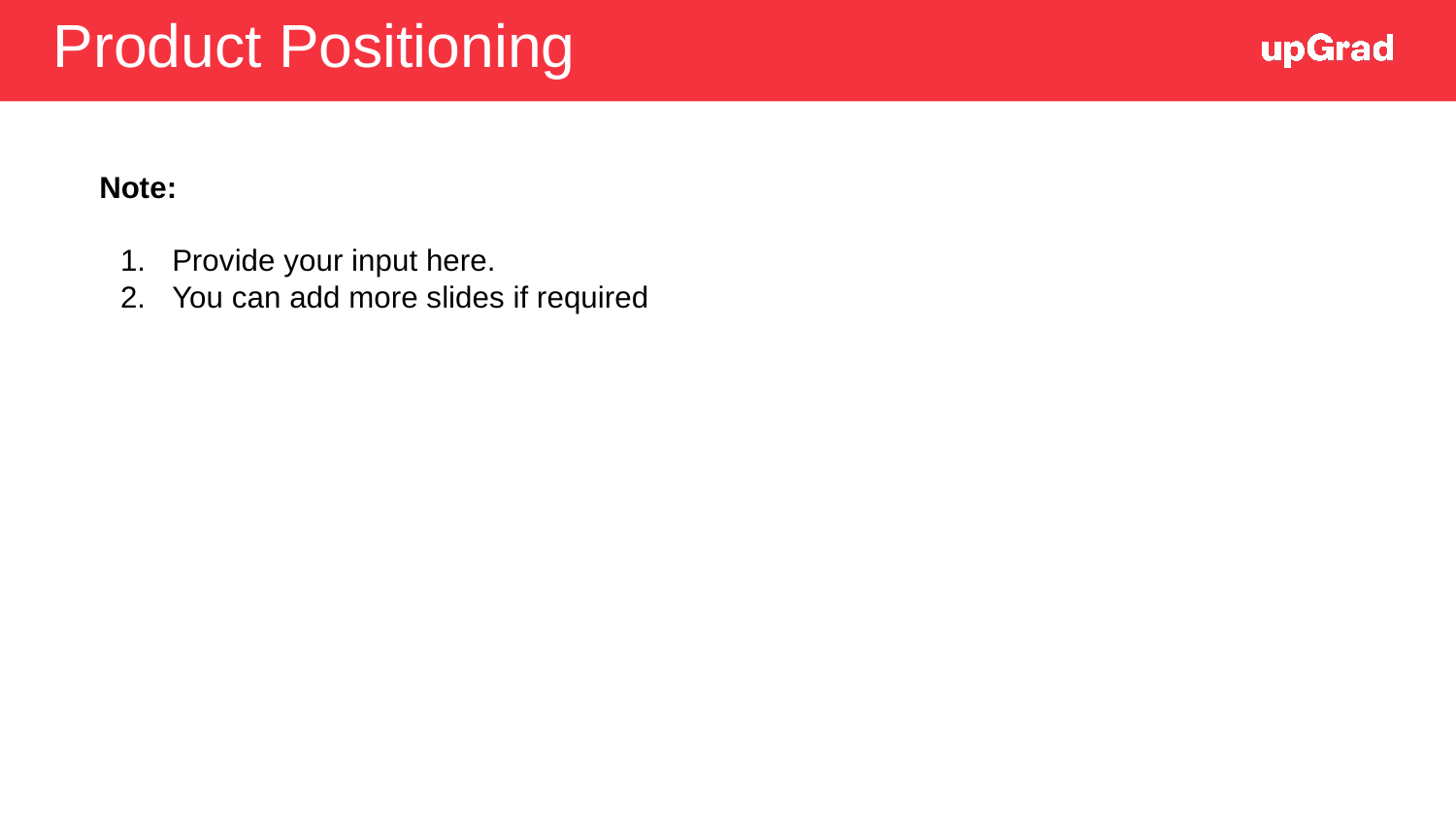

# Product Positioning

Note:

Provide your input here.
You can add more slides if required